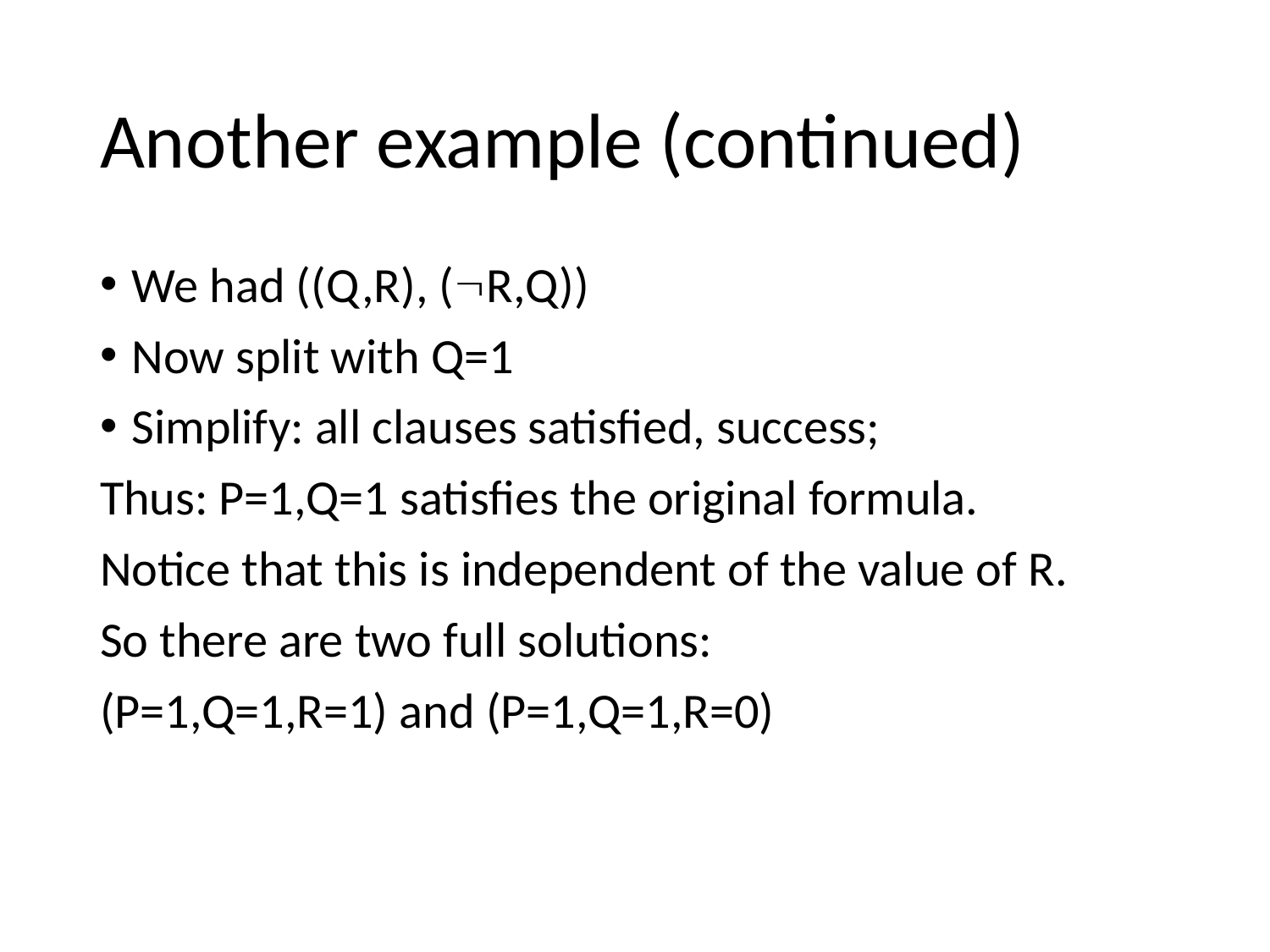

# Another example (continued)
We had ((Q,R), (¬R,Q))
Now split with Q=1
Simplify: all clauses satisfied, success;
Thus: P=1,Q=1 satisfies the original formula.
Notice that this is independent of the value of R.
So there are two full solutions:
(P=1,Q=1,R=1) and (P=1,Q=1,R=0)